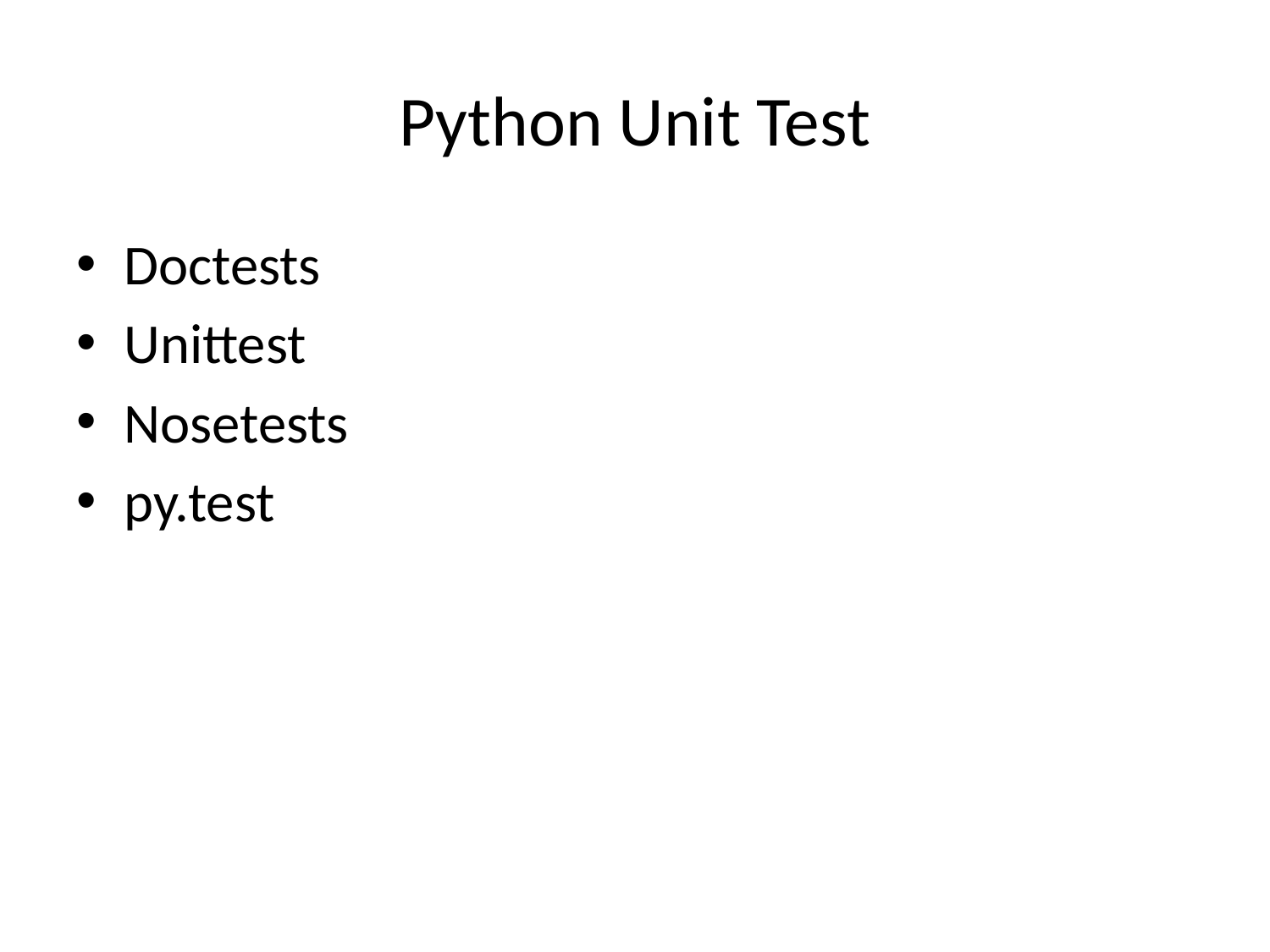

# Python Unit Test
Doctests
Unittest
Nosetests
py.test